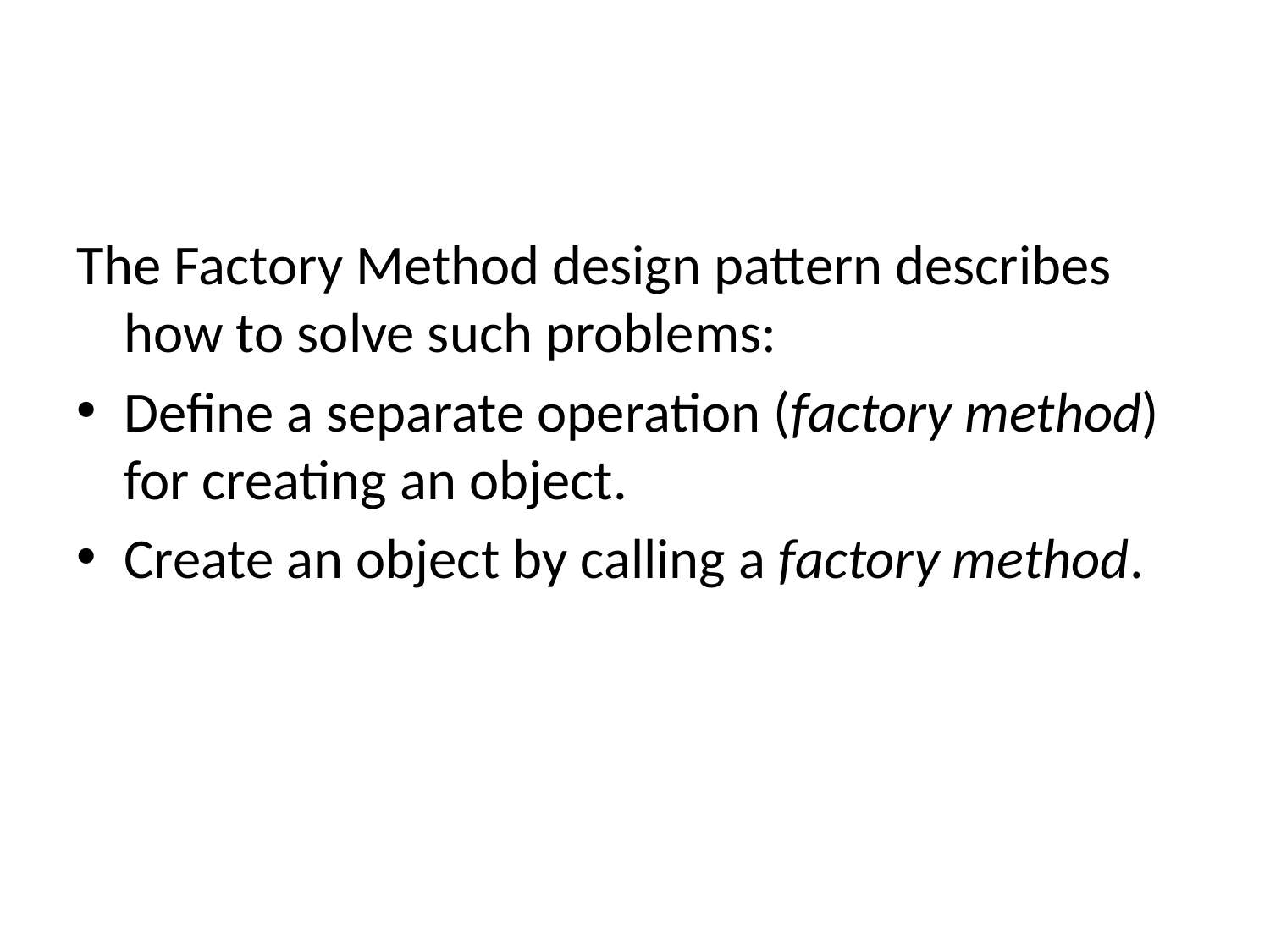

#
The Factory Method design pattern describes how to solve such problems:
Define a separate operation (factory method) for creating an object.
Create an object by calling a factory method.